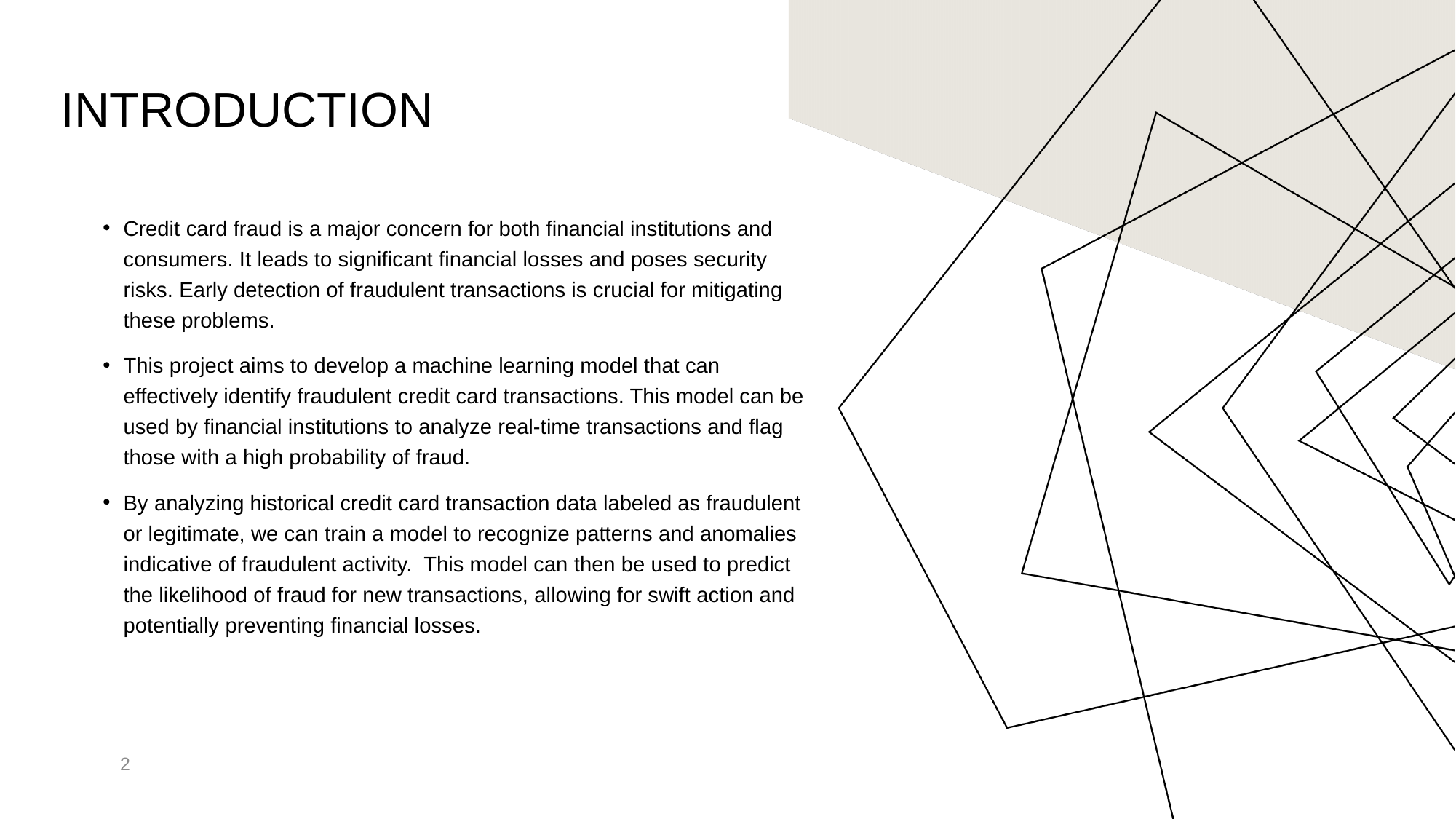

# Introduction

Credit card fraud is a major concern for both financial institutions and consumers. It leads to significant financial losses and poses security risks. Early detection of fraudulent transactions is crucial for mitigating these problems.
This project aims to develop a machine learning model that can effectively identify fraudulent credit card transactions. This model can be used by financial institutions to analyze real-time transactions and flag those with a high probability of fraud.
By analyzing historical credit card transaction data labeled as fraudulent or legitimate, we can train a model to recognize patterns and anomalies indicative of fraudulent activity.  This model can then be used to predict the likelihood of fraud for new transactions, allowing for swift action and potentially preventing financial losses.
2